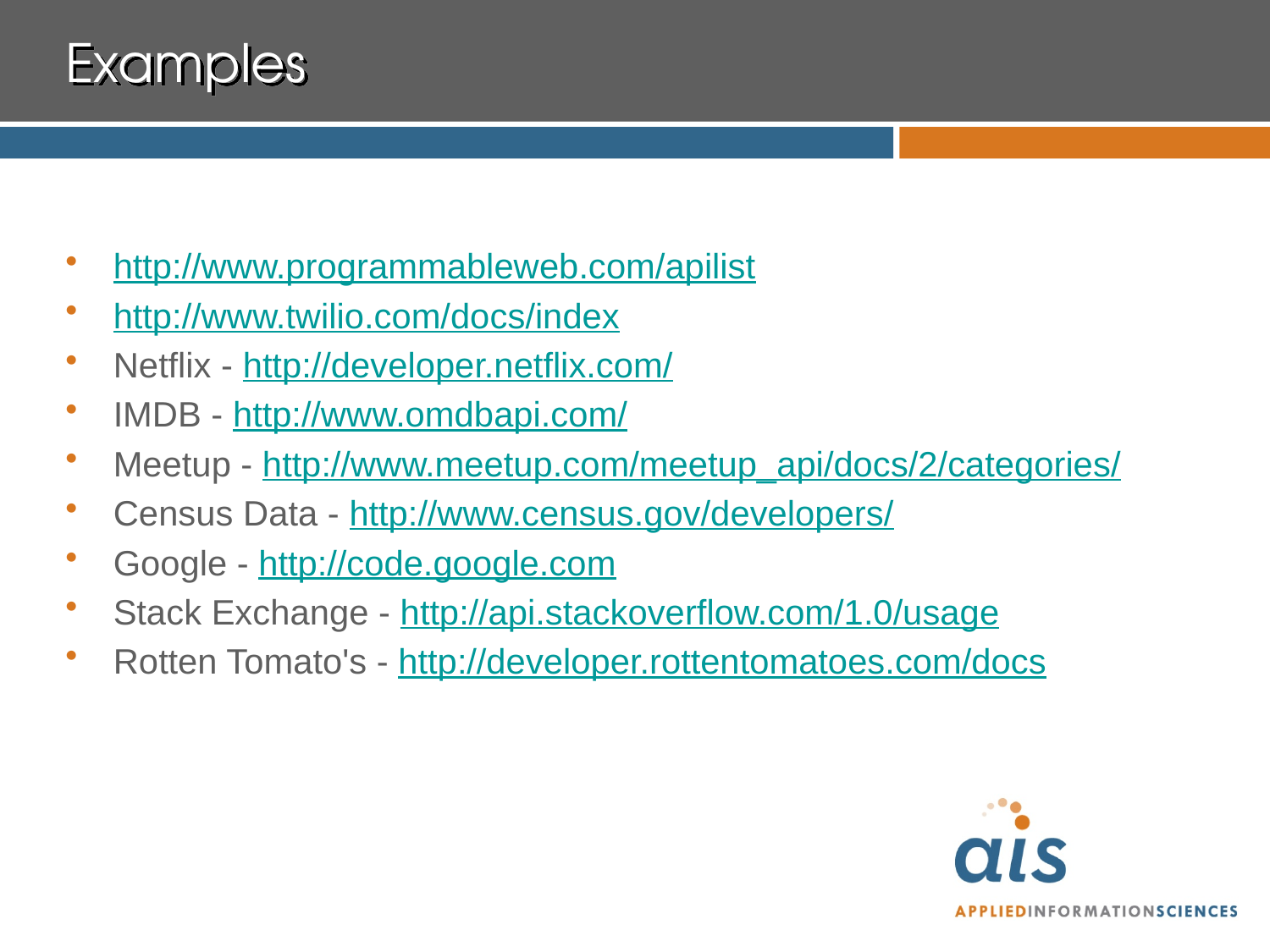

# Examples

http://www.programmableweb.com/apilist
http://www.twilio.com/docs/index
Netflix - http://developer.netflix.com/
IMDB - http://www.omdbapi.com/
Meetup - http://www.meetup.com/meetup_api/docs/2/categories/
Census Data - http://www.census.gov/developers/
Google - http://code.google.com
Stack Exchange - http://api.stackoverflow.com/1.0/usage
Rotten Tomato's - http://developer.rottentomatoes.com/docs